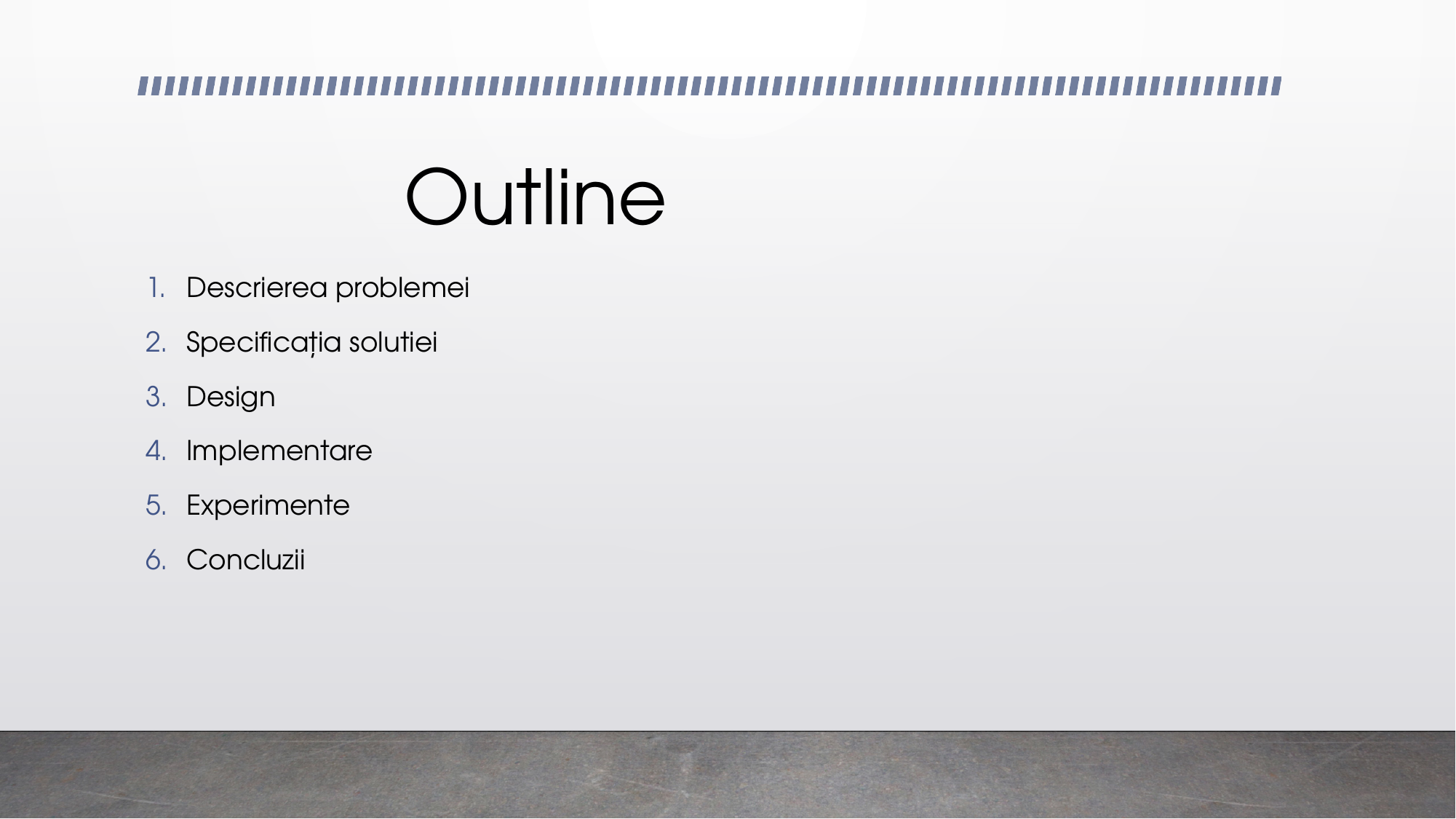

# Outline
Descrierea problemei
Specificația solutiei​
Design
Implementare​
Experimente​
Concluzii​